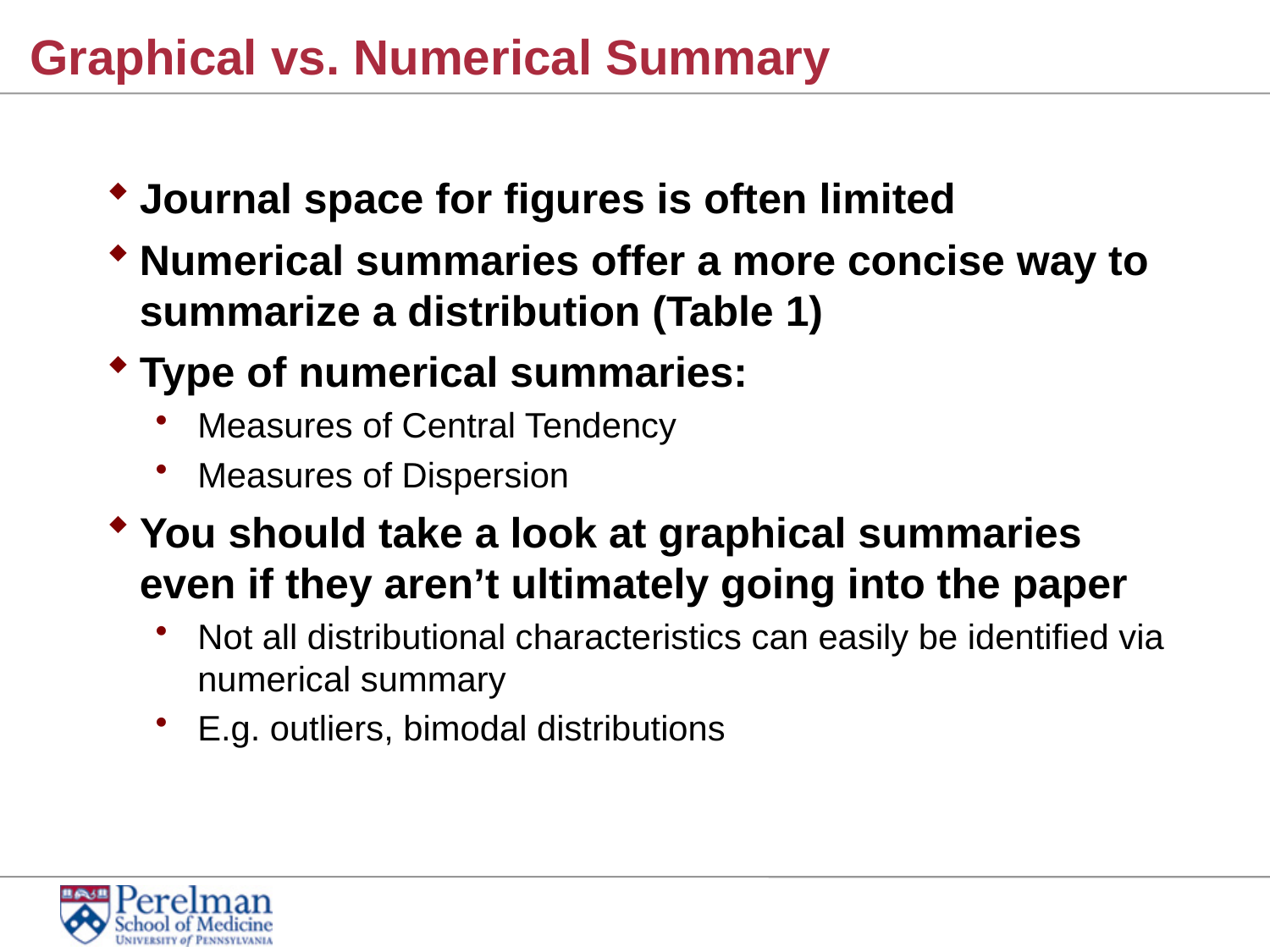

# Graphical vs. Numerical Summary
Journal space for figures is often limited
Numerical summaries offer a more concise way to summarize a distribution (Table 1)
Type of numerical summaries:
Measures of Central Tendency
Measures of Dispersion
You should take a look at graphical summaries even if they aren’t ultimately going into the paper
Not all distributional characteristics can easily be identified via numerical summary
E.g. outliers, bimodal distributions